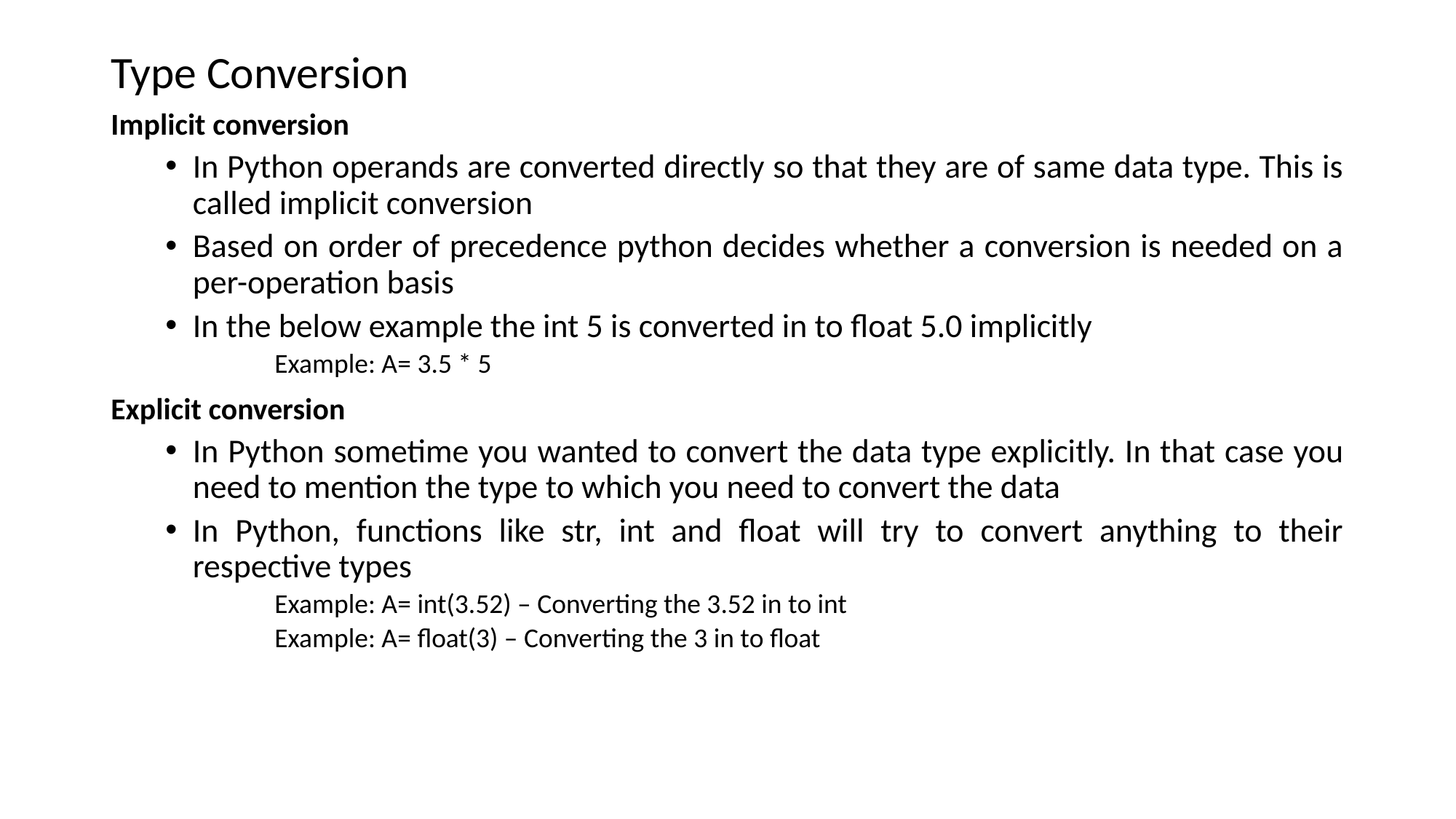

# Type Conversion
Implicit conversion
In Python operands are converted directly so that they are of same data type. This is called implicit conversion
Based on order of precedence python decides whether a conversion is needed on a per-operation basis
In the below example the int 5 is converted in to float 5.0 implicitly
Example: A= 3.5 * 5
Explicit conversion
In Python sometime you wanted to convert the data type explicitly. In that case you need to mention the type to which you need to convert the data
In Python, functions like str, int and float will try to convert anything to their respective types
Example: A= int(3.52) – Converting the 3.52 in to int
Example: A= float(3) – Converting the 3 in to float